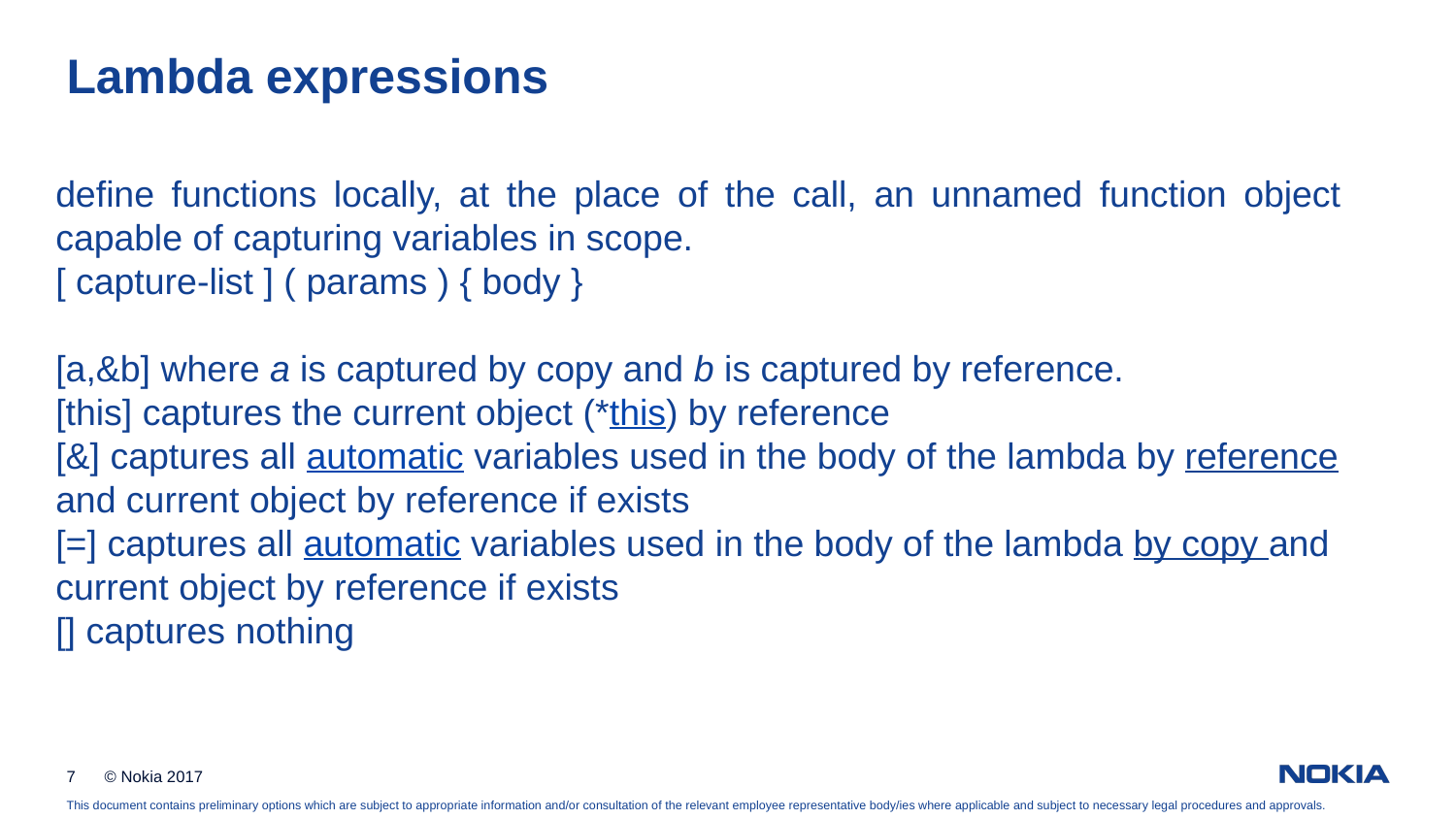

Lambda expressions
define functions locally, at the place of the call, an unnamed function object capable of capturing variables in scope.
[ capture-list ] ( params ) { body }

[a,&b] where a is captured by copy and b is captured by reference.
[this] captures the current object (*this) by reference
[&] captures all automatic variables used in the body of the lambda by reference and current object by reference if exists
[=] captures all automatic variables used in the body of the lambda by copy and current object by reference if exists
[] captures nothing